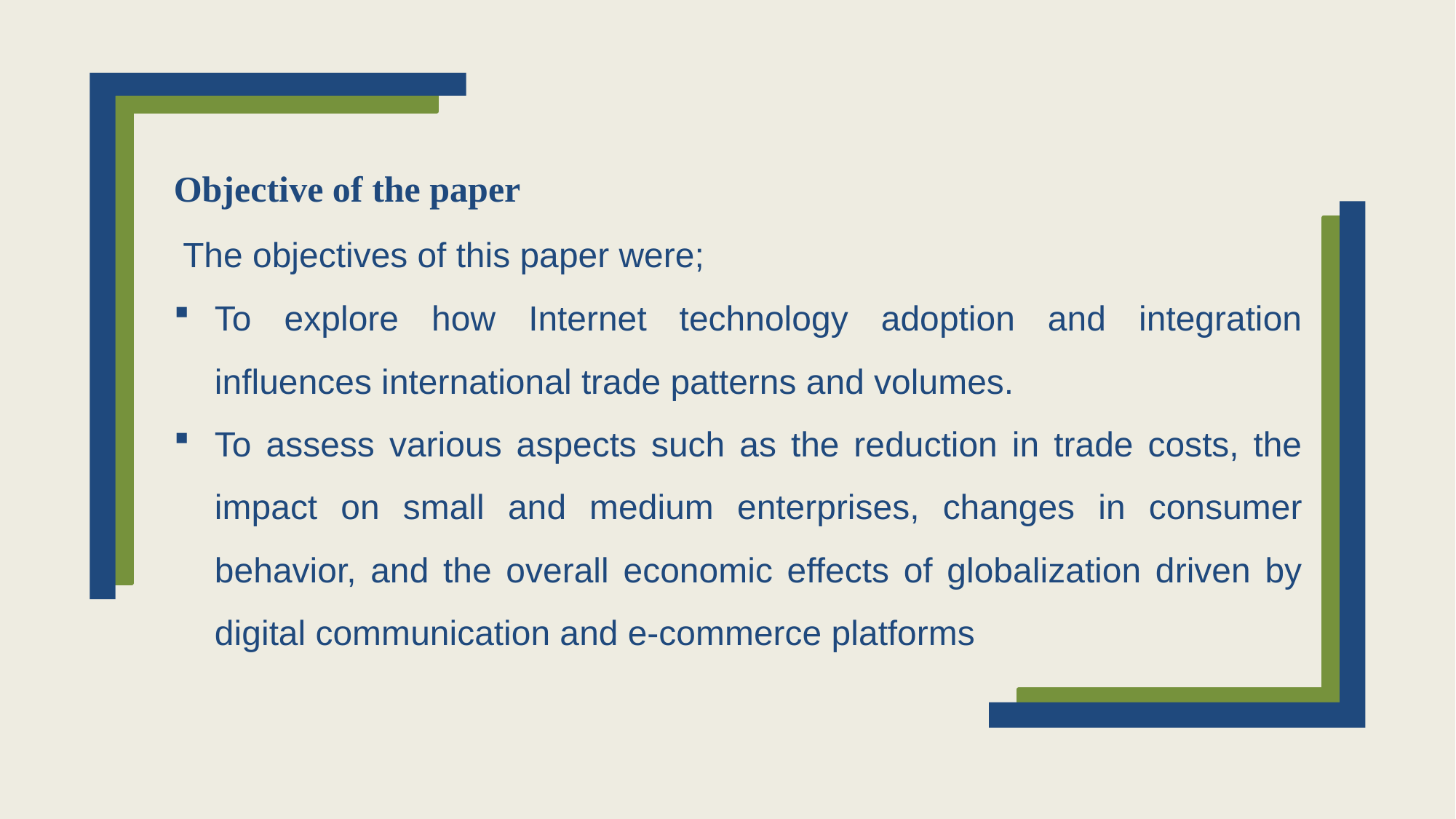

Objective of the paper
 The objectives of this paper were;
To explore how Internet technology adoption and integration influences international trade patterns and volumes.
To assess various aspects such as the reduction in trade costs, the impact on small and medium enterprises, changes in consumer behavior, and the overall economic effects of globalization driven by digital communication and e-commerce platforms